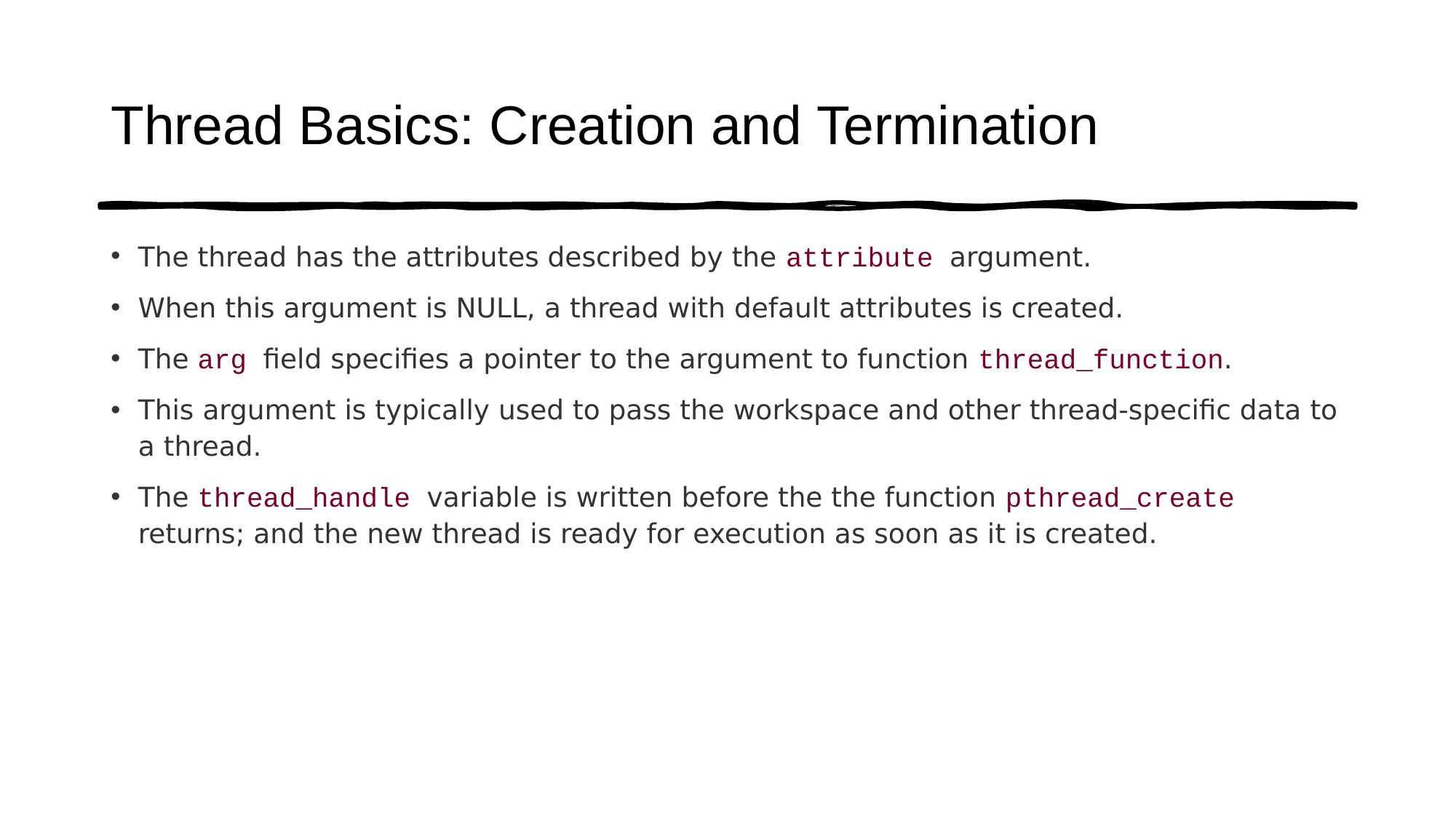

# Thread Basics: Creation and Termination
The thread has the attributes described by the attribute argument.
When this argument is NULL, a thread with default attributes is created.
The arg field specifies a pointer to the argument to function thread_function.
This argument is typically used to pass the workspace and other thread-specific data to a thread.
The thread_handle variable is written before the the function pthread_create returns; and the new thread is ready for execution as soon as it is created.